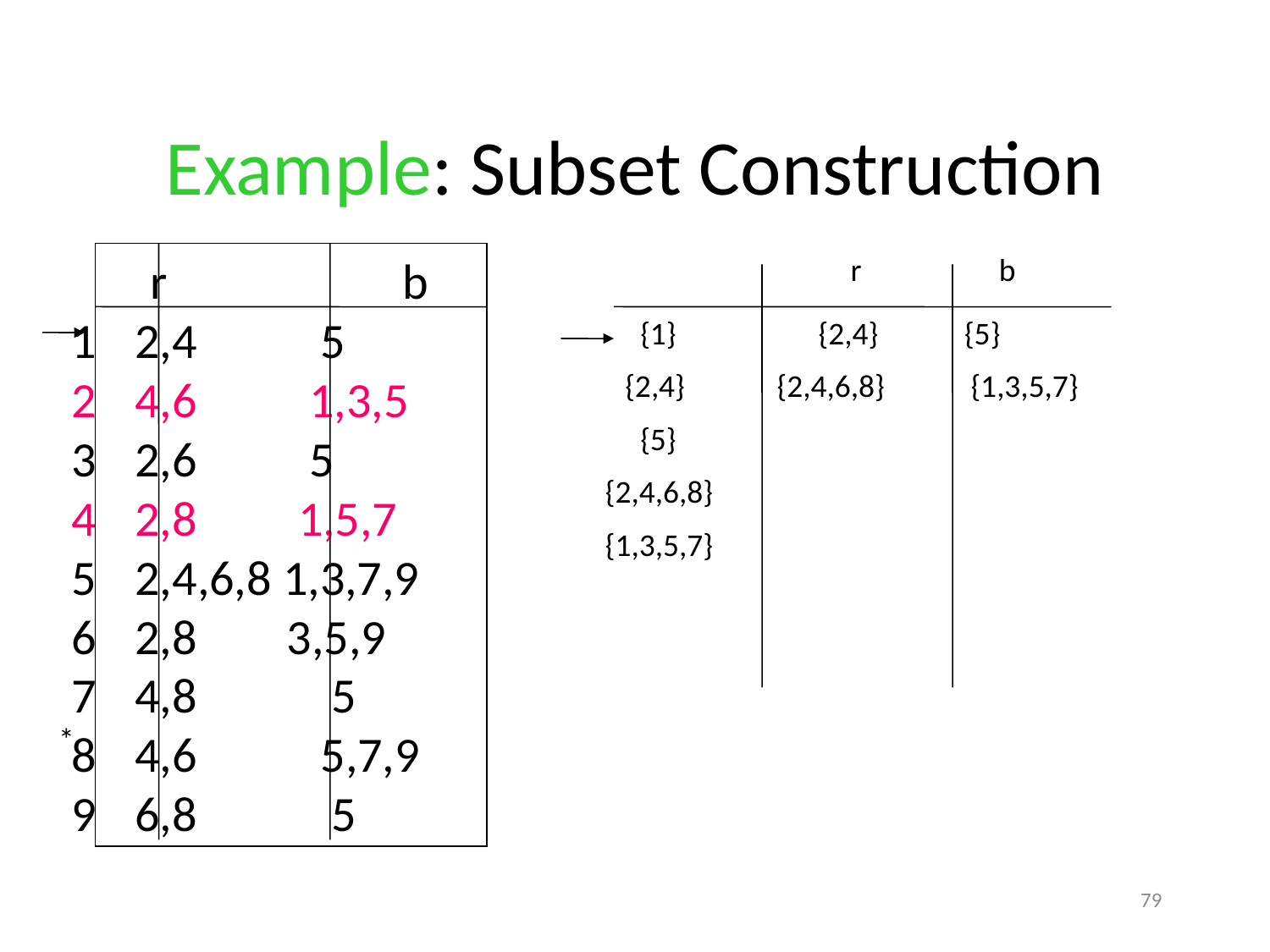

# Example: Subset Construction

       r                     b
2,4           5
4,6          1,3,5
2,6          5
2,8         1,5,7
2,4,6,8 1,3,7,9
2,8        3,5,9
4,8            5
4,6           5,7,9
6,8            5

*
r	   b

{1}
{2,4}            {5}

{2,4}
{2,4,6,8}            {1,3,5,7}
{5}
{2,4,6,8}
{1,3,5,7}
79